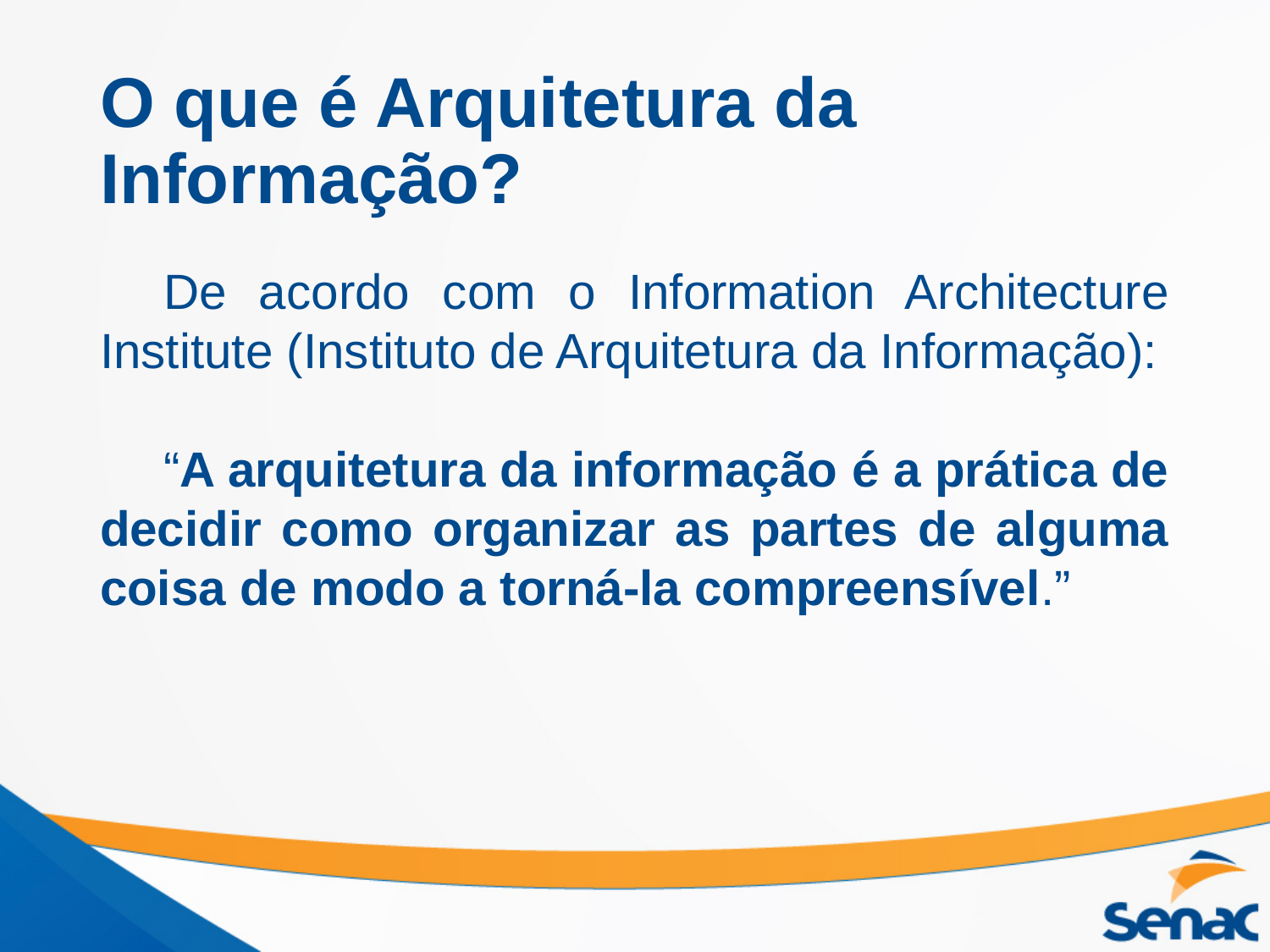

# O que é Arquitetura da Informação?
De acordo com o Information Architecture Institute (Instituto de Arquitetura da Informação):

“A arquitetura da informação é a prática de decidir como organizar as partes de alguma coisa de modo a torná-la compreensível.”